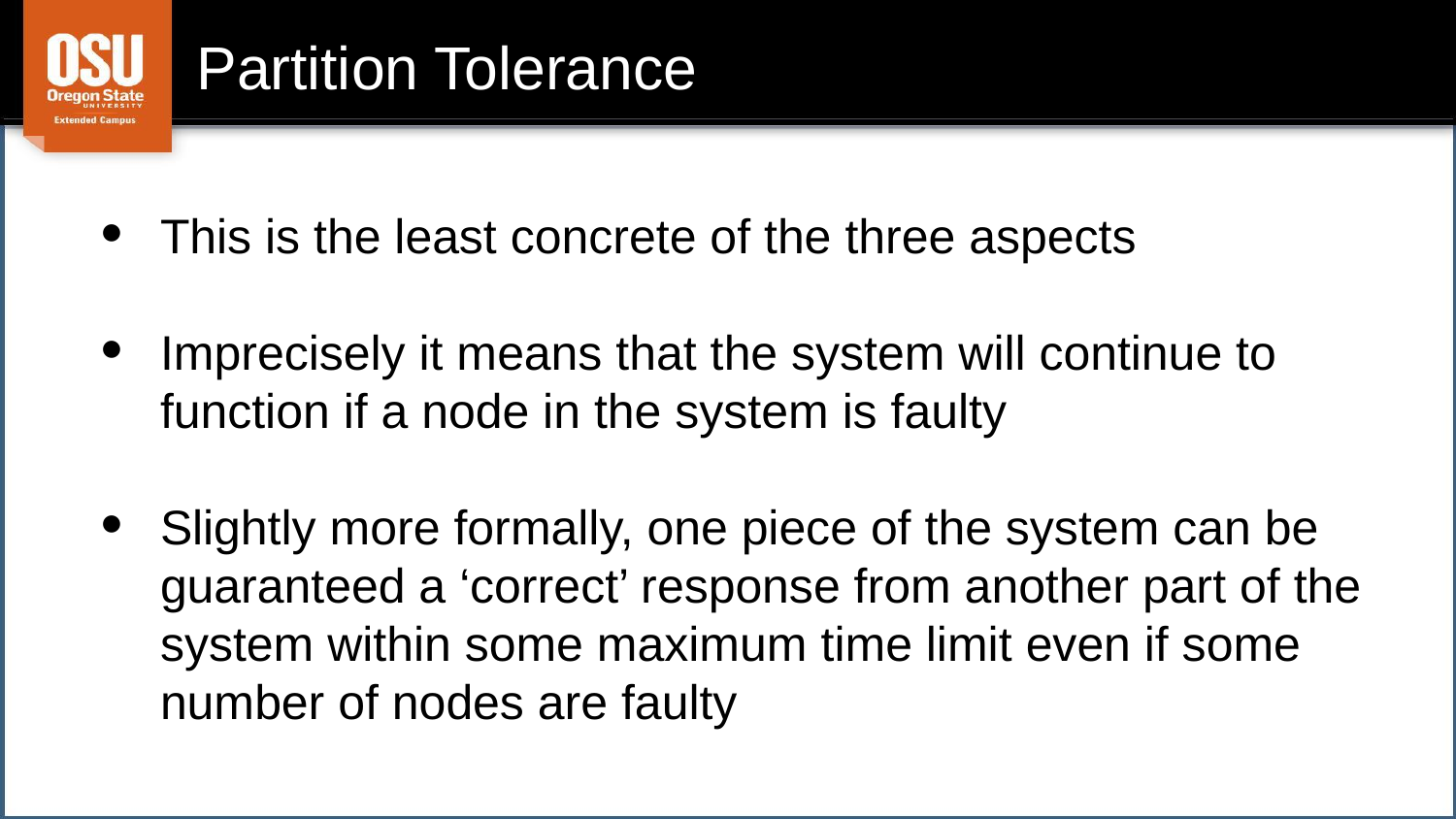

# Partition Tolerance
This is the least concrete of the three aspects
Imprecisely it means that the system will continue to function if a node in the system is faulty
Slightly more formally, one piece of the system can be guaranteed a ‘correct’ response from another part of the system within some maximum time limit even if some number of nodes are faulty